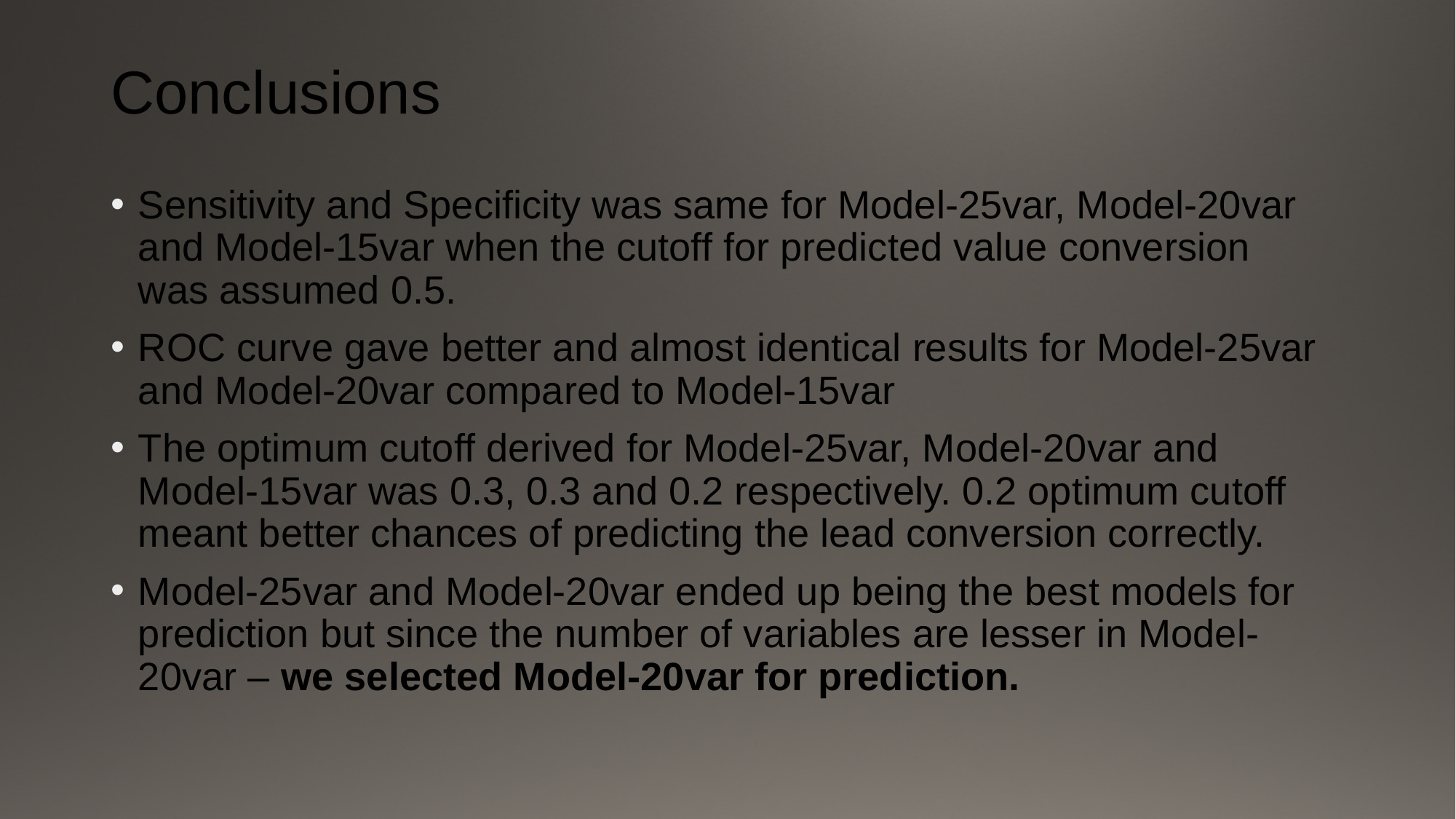

# Conclusions
Sensitivity and Specificity was same for Model-25var, Model-20var and Model-15var when the cutoff for predicted value conversion was assumed 0.5.
ROC curve gave better and almost identical results for Model-25var and Model-20var compared to Model-15var
The optimum cutoff derived for Model-25var, Model-20var and Model-15var was 0.3, 0.3 and 0.2 respectively. 0.2 optimum cutoff meant better chances of predicting the lead conversion correctly.
Model-25var and Model-20var ended up being the best models for prediction but since the number of variables are lesser in Model-20var – we selected Model-20var for prediction.